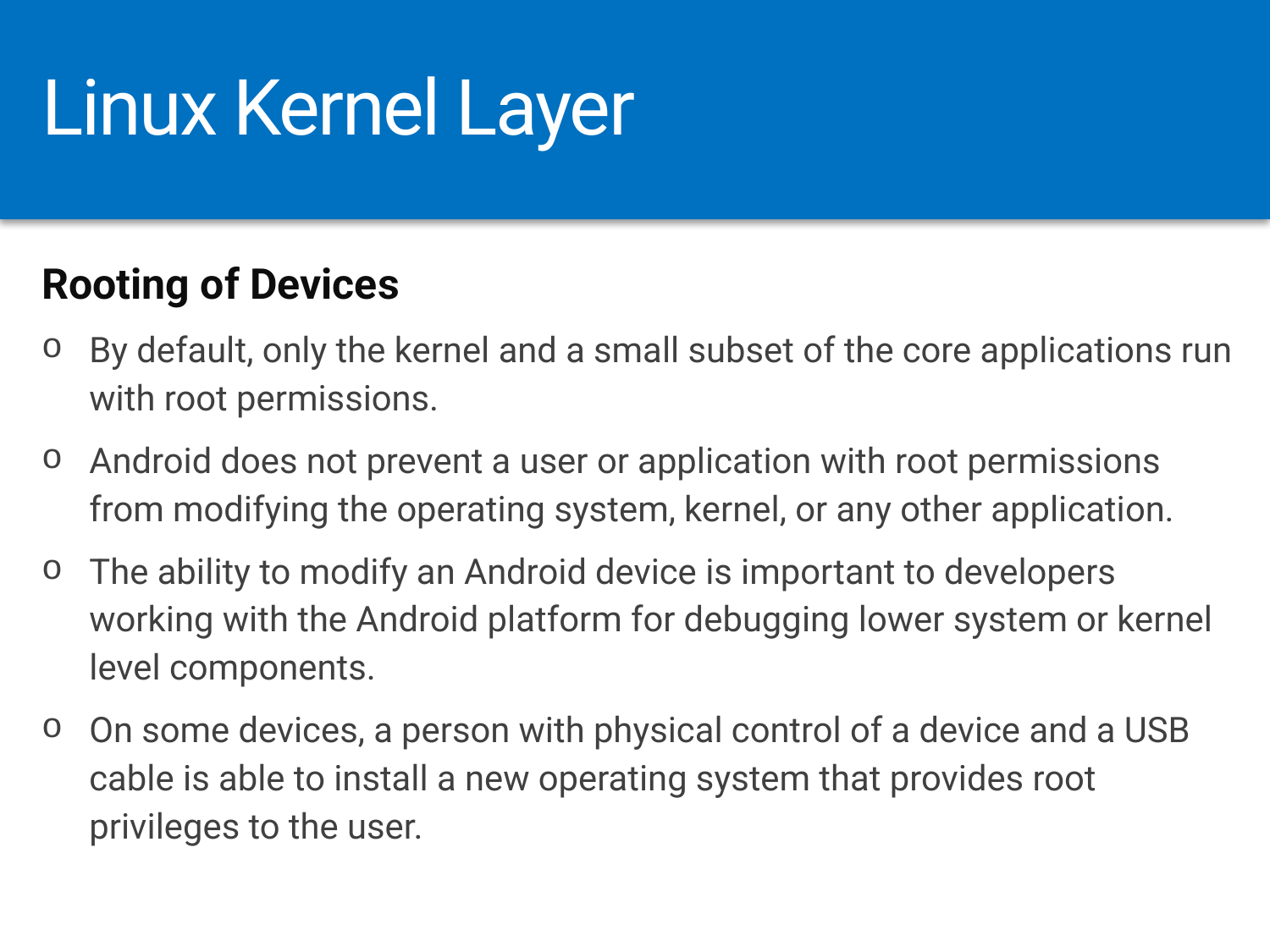

# Linux Kernel Layer
Rooting of Devices
By default, only the kernel and a small subset of the core applications run with root permissions.
Android does not prevent a user or application with root permissions from modifying the operating system, kernel, or any other application.
The ability to modify an Android device is important to developers working with the Android platform for debugging lower system or kernel level components.
On some devices, a person with physical control of a device and a USB cable is able to install a new operating system that provides root privileges to the user.